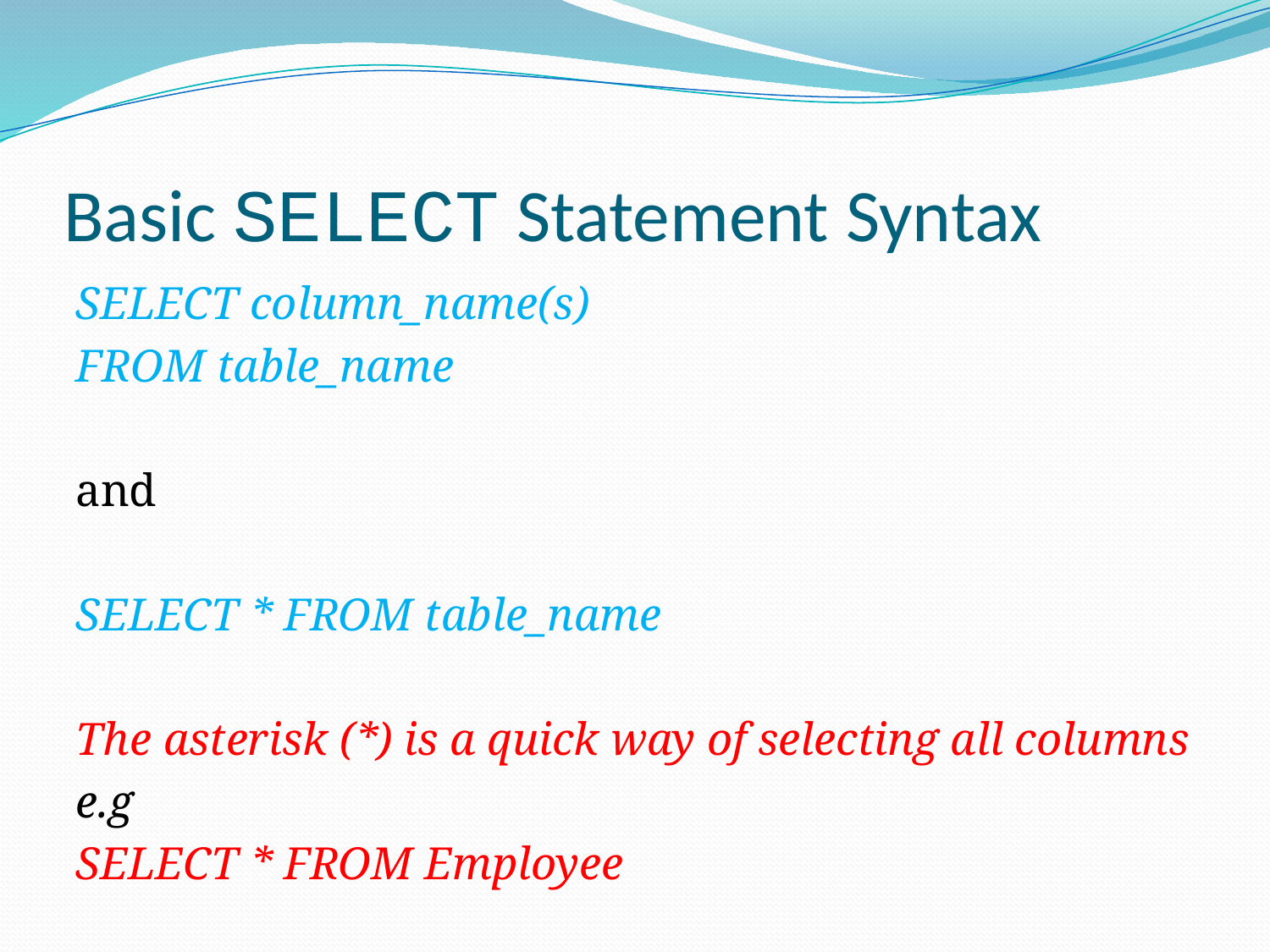

# Basic SELECT Statement Syntax
SELECT column_name(s)
FROM table_name

and

SELECT * FROM table_name

The asterisk (*) is a quick way of selecting all columns
e.g
SELECT * FROM Employee